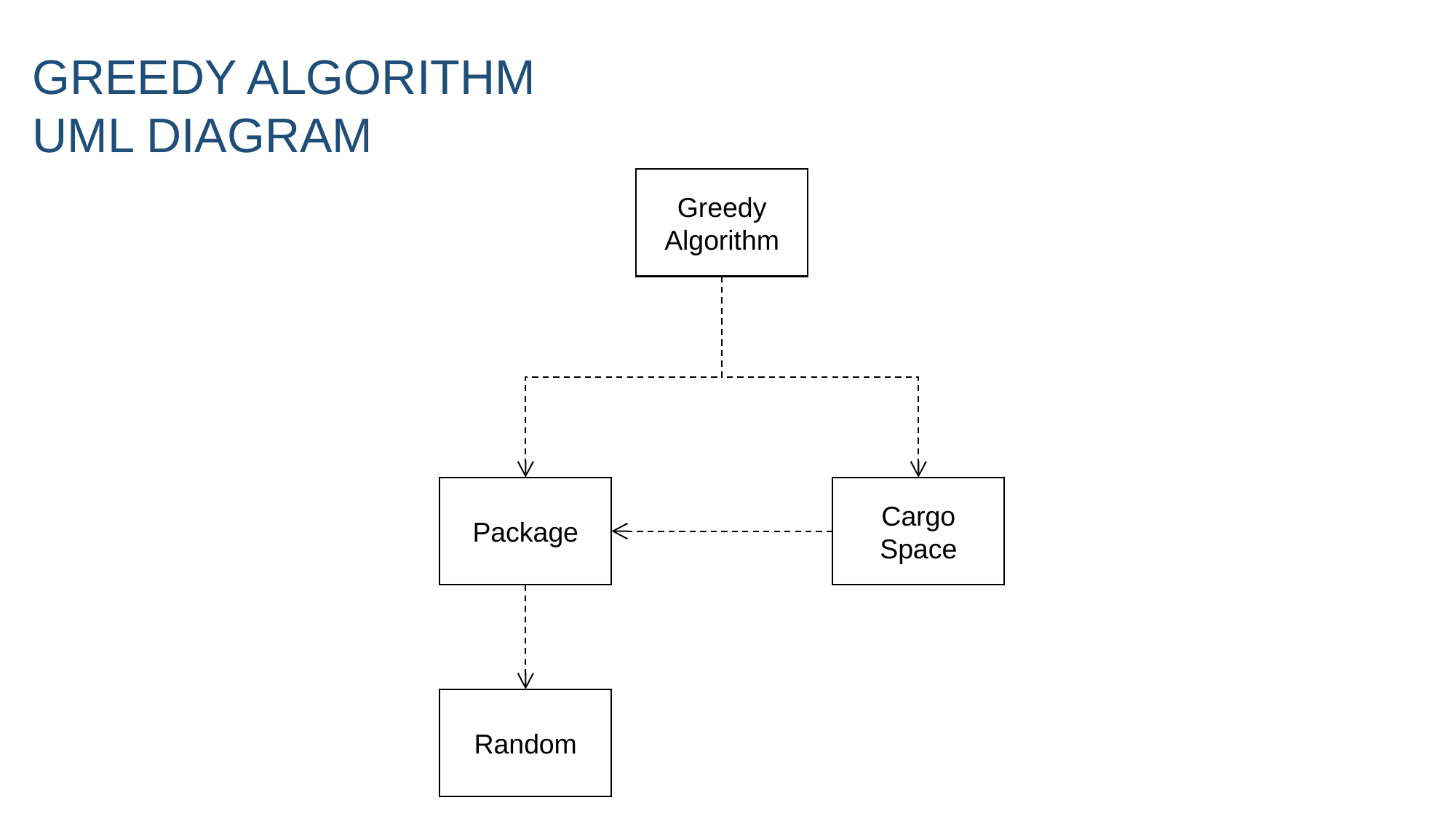

GREEDY ALGORITHM UML DIAGRAM
Greedy
Algorithm
Package
Cargo
Space
Random